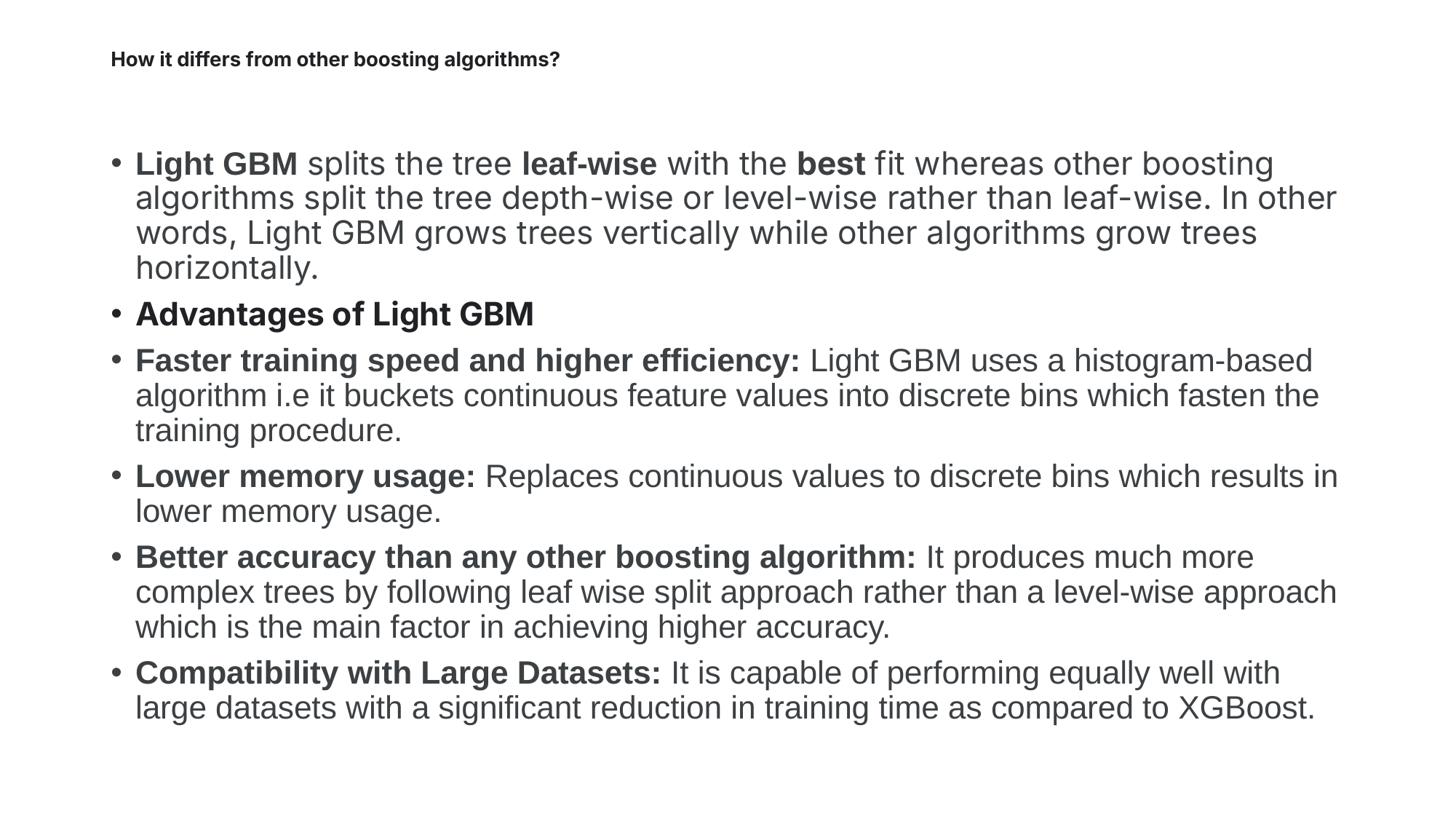

# How it differs from other boosting algorithms?

Light GBM splits the tree leaf-wise with the best fit whereas other boosting algorithms split the tree depth-wise or level-wise rather than leaf-wise. In other words, Light GBM grows trees vertically while other algorithms grow trees horizontally.
Advantages of Light GBM
Faster training speed and higher efficiency: Light GBM uses a histogram-based algorithm i.e it buckets continuous feature values into discrete bins which fasten the training procedure.
Lower memory usage: Replaces continuous values to discrete bins which results in lower memory usage.
Better accuracy than any other boosting algorithm: It produces much more complex trees by following leaf wise split approach rather than a level-wise approach which is the main factor in achieving higher accuracy.
Compatibility with Large Datasets: It is capable of performing equally well with large datasets with a significant reduction in training time as compared to XGBoost.